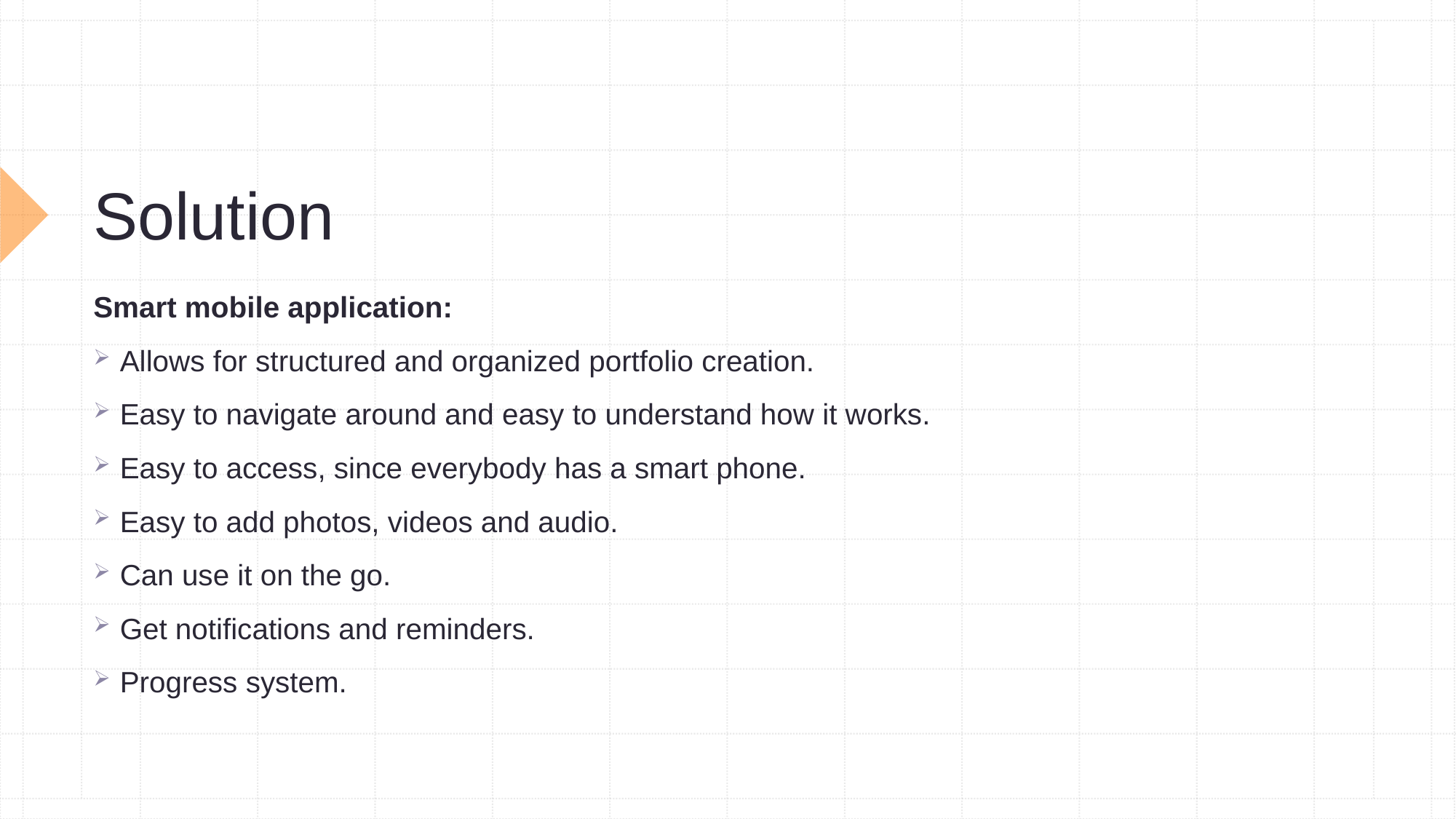

# Solution
Smart mobile application:
Allows for structured and organized portfolio creation.
Easy to navigate around and easy to understand how it works.
Easy to access, since everybody has a smart phone.
Easy to add photos, videos and audio.
Can use it on the go.
Get notifications and reminders.
Progress system.